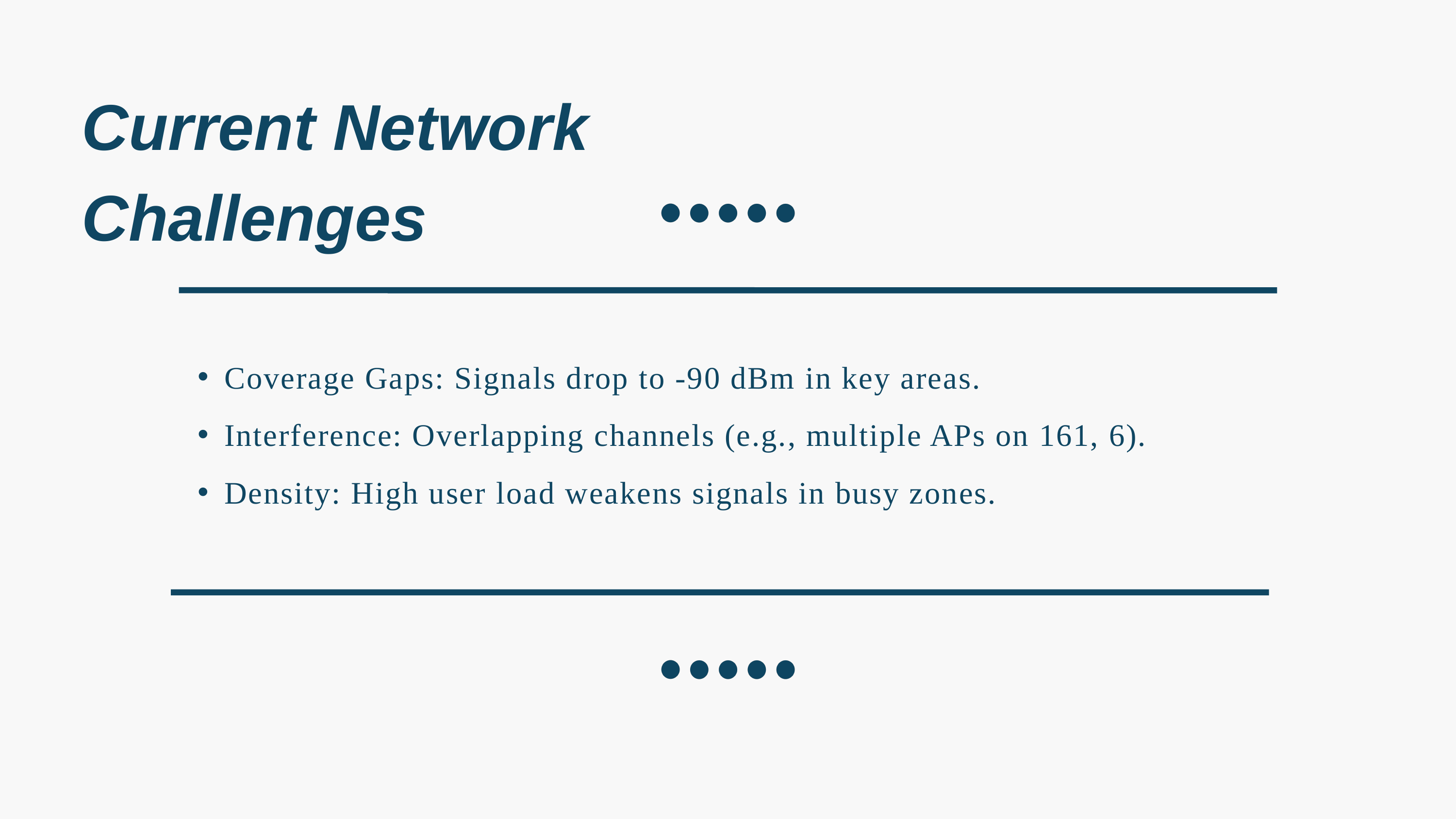

Current Network Challenges

Coverage Gaps: Signals drop to -90 dBm in key areas.
Interference: Overlapping channels (e.g., multiple APs on 161, 6).
Density: High user load weakens signals in busy zones.